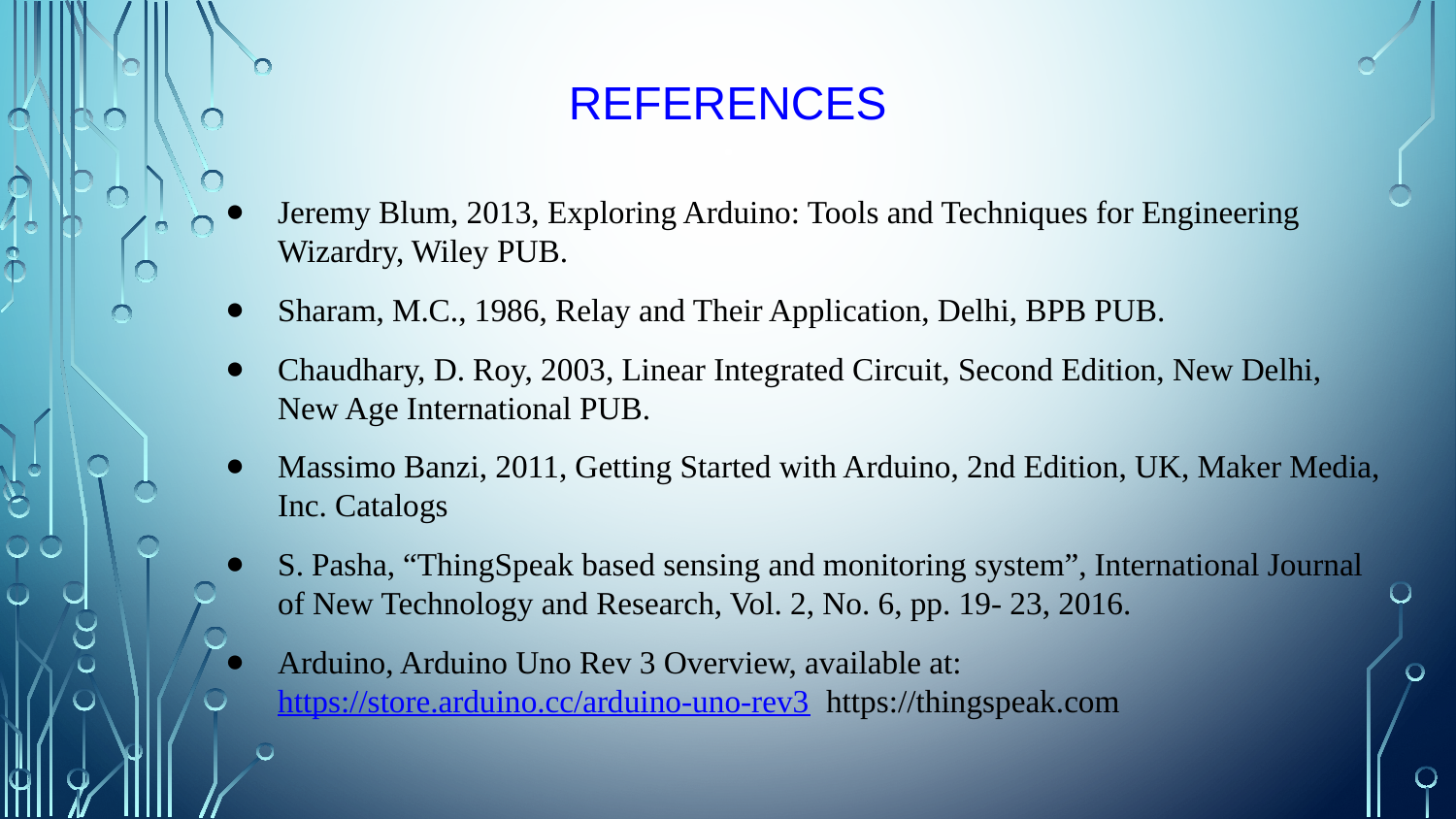

# REFERENCES
Jeremy Blum, 2013, Exploring Arduino: Tools and Techniques for Engineering Wizardry, Wiley PUB.
Sharam, M.C., 1986, Relay and Their Application, Delhi, BPB PUB.
Chaudhary, D. Roy, 2003, Linear Integrated Circuit, Second Edition, New Delhi, New Age International PUB.
Massimo Banzi, 2011, Getting Started with Arduino, 2nd Edition, UK, Maker Media, Inc. Catalogs
S. Pasha, “ThingSpeak based sensing and monitoring system”, International Journal of New Technology and Research, Vol. 2, No. 6, pp. 19- 23, 2016.
Arduino, Arduino Uno Rev 3 Overview, available at: https://store.arduino.cc/arduino-uno-rev3  https://thingspeak.com